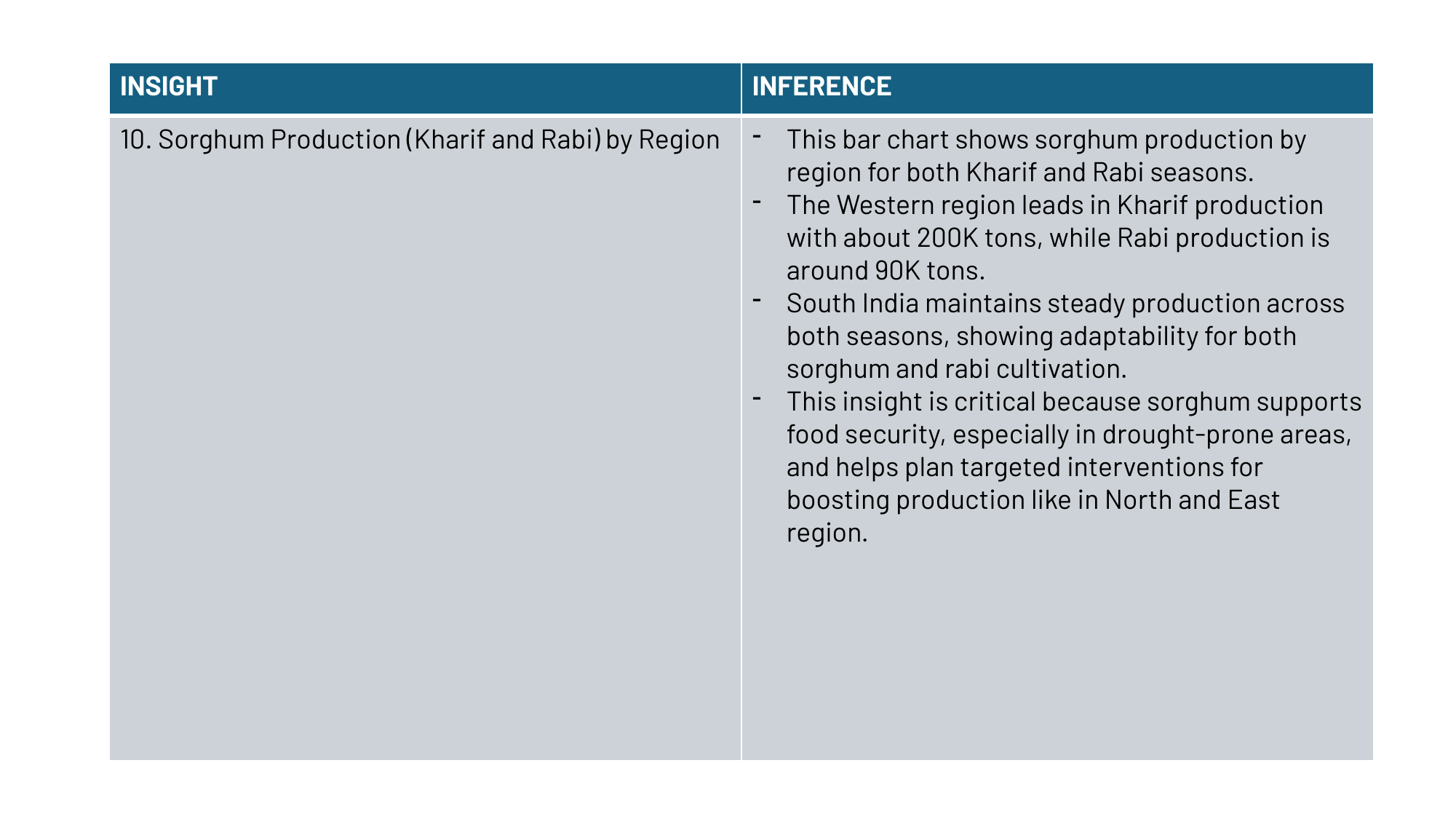

| INSIGHT | INFERENCE |
| --- | --- |
| 10. Sorghum Production (Kharif and Rabi) by Region | This bar chart shows sorghum production by region for both Kharif and Rabi seasons. The Western region leads in Kharif production with about 200K tons, while Rabi production is around 90K tons. South India maintains steady production across both seasons, showing adaptability for both sorghum and rabi cultivation. This insight is critical because sorghum supports food security, especially in drought-prone areas, and helps plan targeted interventions for boosting production like in North and East region. |